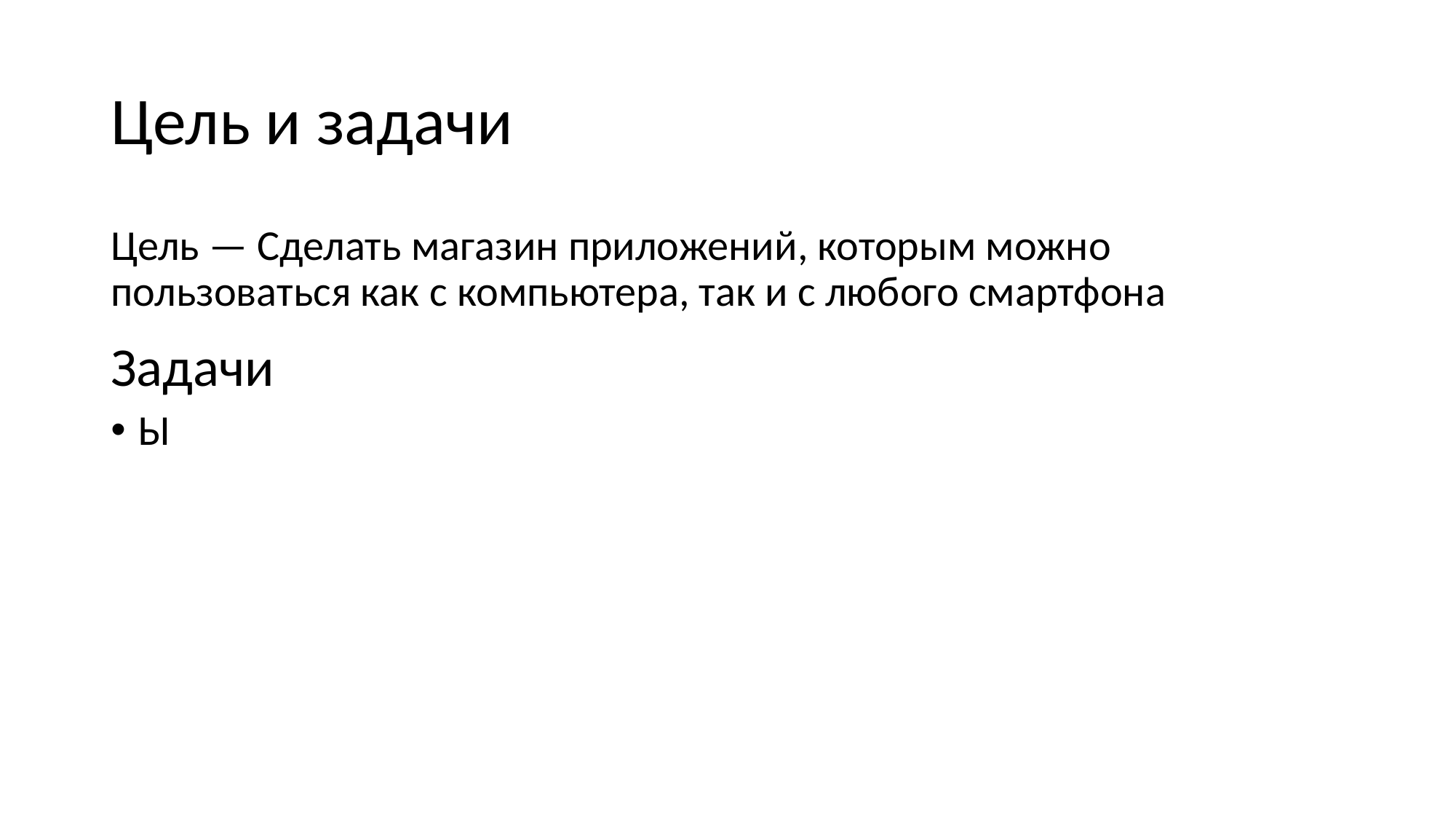

# Цель и задачи
Цель — Сделать магазин приложений, которым можно пользоваться как с компьютера, так и с любого смартфона
Задачи
Ы